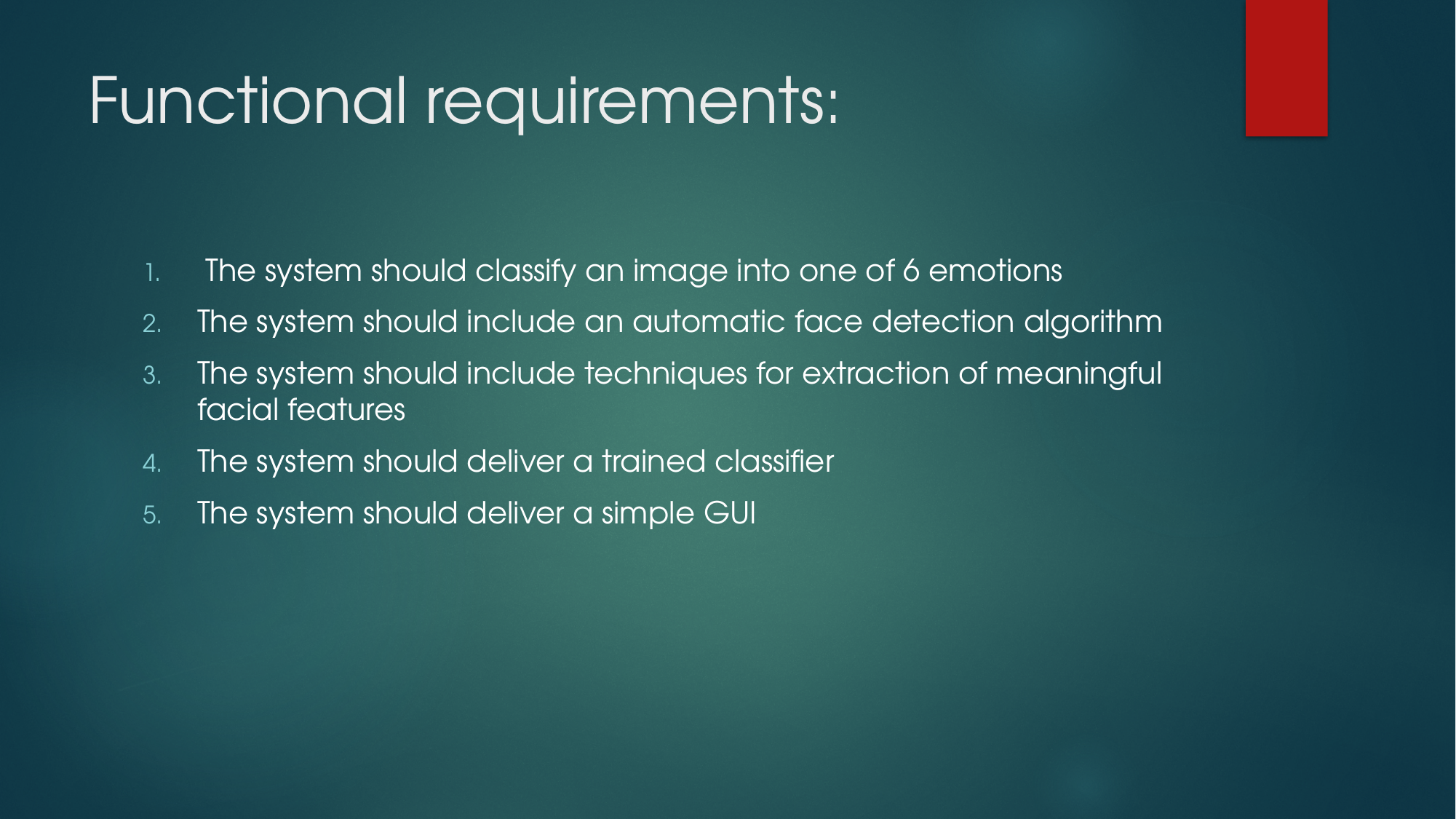

# Functional requirements:
 The system should classify an image into one of 6 emotions
The system should include an automatic face detection algorithm
The system should include techniques for extraction of meaningful facial features
The system should deliver a trained classifier
The system should deliver a simple GUI